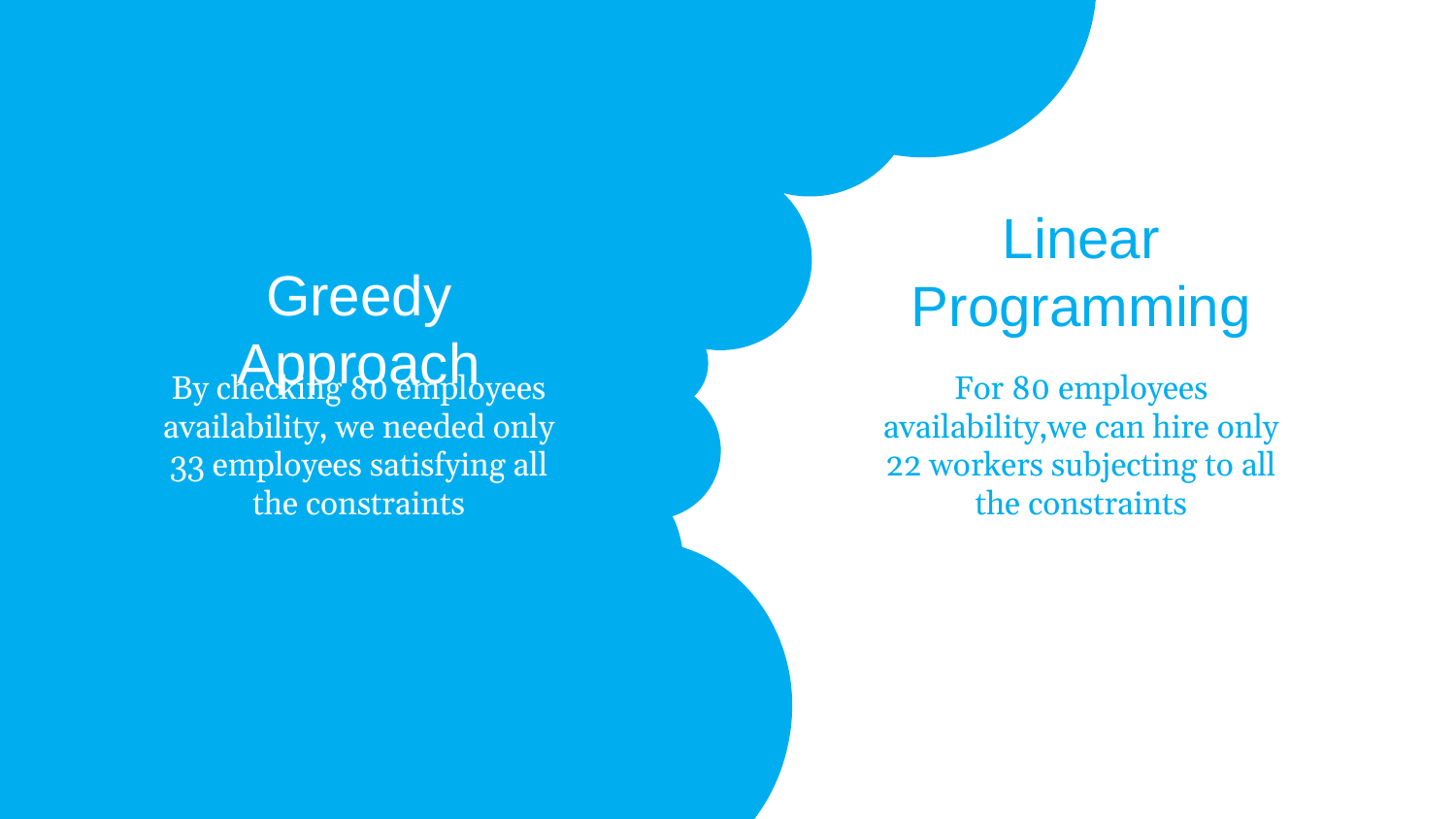

# Greedy Approach
Linear Programming
Problem
By checking 80 employees availability, we needed only 33 employees satisfying all the constraints

For 80 employees availability,we can hire only 22 workers subjecting to all the constraints